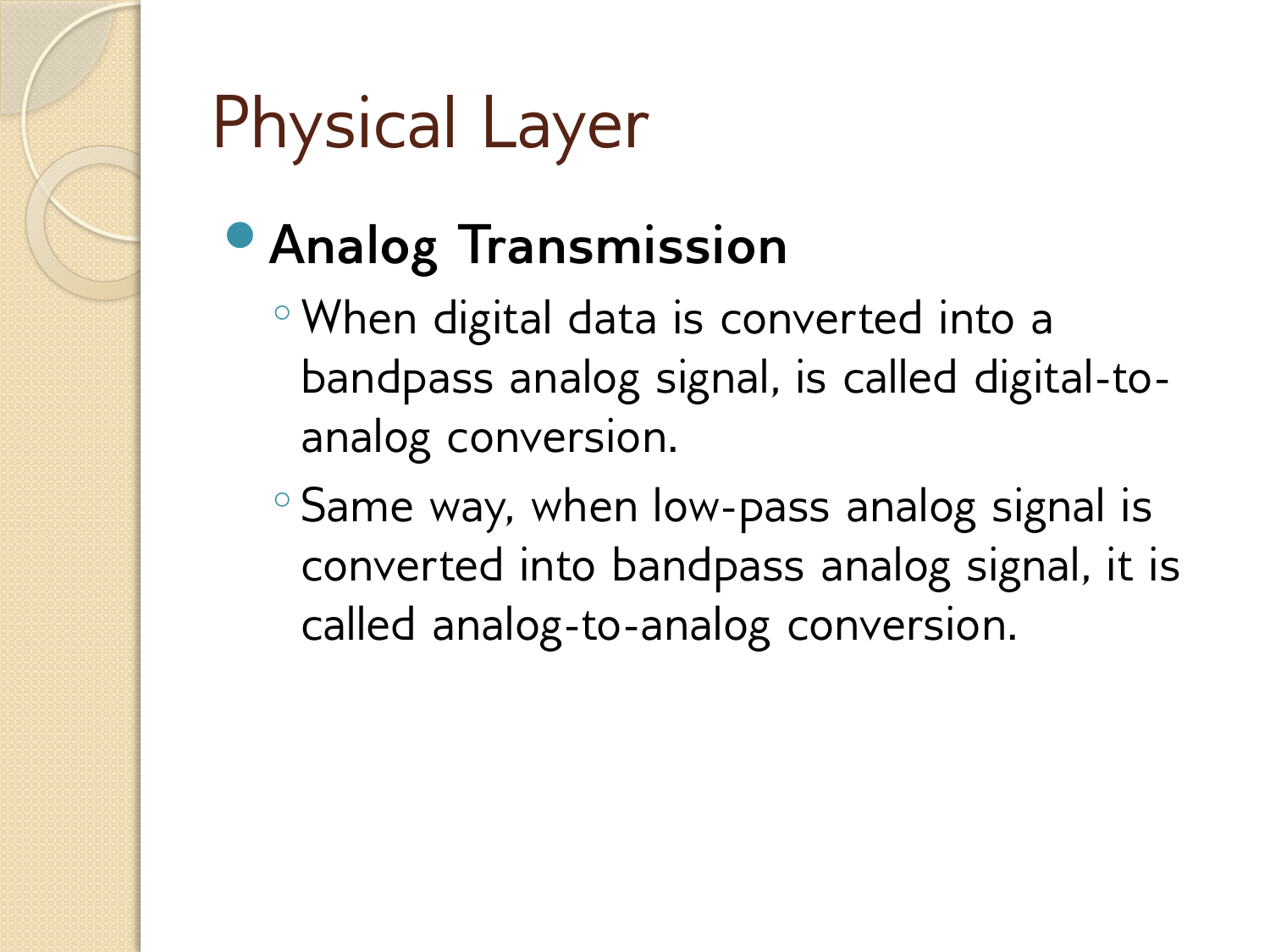

# Physical Layer
Analog Transmission
When digital data is converted into a bandpass analog signal, is called digital-to-analog conversion.
Same way, when low-pass analog signal is converted into bandpass analog signal, it is called analog-to-analog conversion.